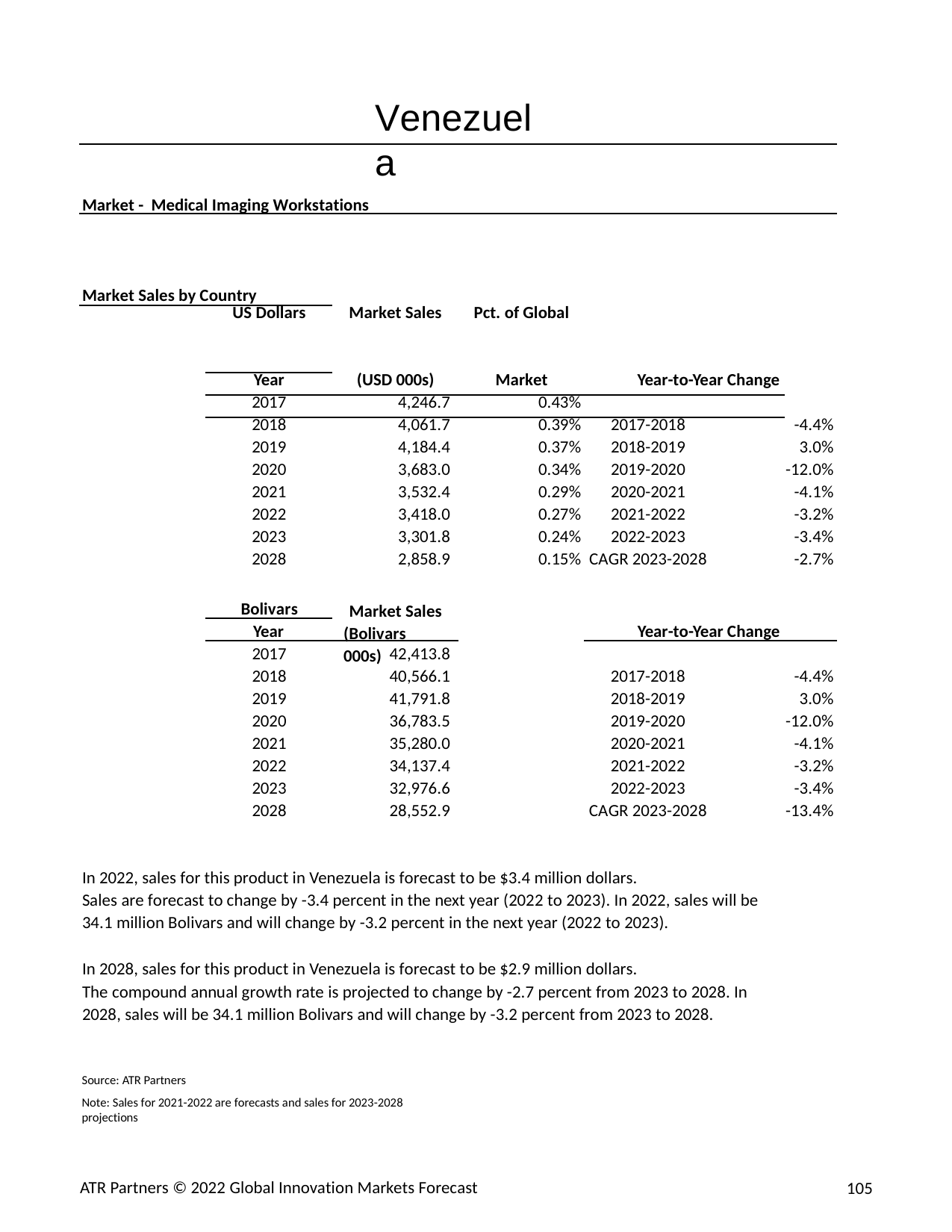

Venezuela

Market -  Medical Imaging Workstations

Market Sales by Country
|  | US Dollars | Market Sales | Pct. of Global |  |  |
| --- | --- | --- | --- | --- | --- |
|  | Year | (USD 000s) | Market | Year-to-Year Change |  |
|  | 2017 | 4,246.7 | 0.43% |  |  |
|  | 2018 | 4,061.7 | 0.39% | 2017-2018 | -4.4% |
|  | 2019 | 4,184.4 | 0.37% | 2018-2019 | 3.0% |
|  | 2020 | 3,683.0 | 0.34% | 2019-2020 | -12.0% |
|  | 2021 | 3,532.4 | 0.29% | 2020-2021 | -4.1% |
|  | 2022 | 3,418.0 | 0.27% | 2021-2022 | -3.2% |
|  | 2023 | 3,301.8 | 0.24% | 2022-2023 | -3.4% |
|  | 2028 | 2,858.9 | 0.15% | CAGR 2023-2028 | -2.7% |
Bolivars
Market Sales (Bolivars 000s)

Year
Year-to-Year Change

2017
2018
2019
2020
2021
2022
2023
2028
42,413.8
40,566.1
41,791.8
36,783.5
35,280.0
34,137.4
32,976.6
28,552.9
2017-2018
2018-2019
2019-2020
2020-2021
2021-2022
2022-2023
CAGR 2023-2028
-4.4%
3.0%
-12.0%
-4.1%
-3.2%
-3.4%
-13.4%
In 2022, sales for this product in Venezuela is forecast to be $3.4 million dollars.
Sales are forecast to change by -3.4 percent in the next year (2022 to 2023). In 2022, sales will be
34.1 million Bolivars and will change by -3.2 percent in the next year (2022 to 2023).

In 2028, sales for this product in Venezuela is forecast to be $2.9 million dollars.
The compound annual growth rate is projected to change by -2.7 percent from 2023 to 2028. In 2028, sales will be 34.1 million Bolivars and will change by -3.2 percent from 2023 to 2028.
Source: ATR Partners
Note: Sales for 2021-2022 are forecasts and sales for 2023-2028 projections
ATR Partners © 2022 Global Innovation Markets Forecast

105